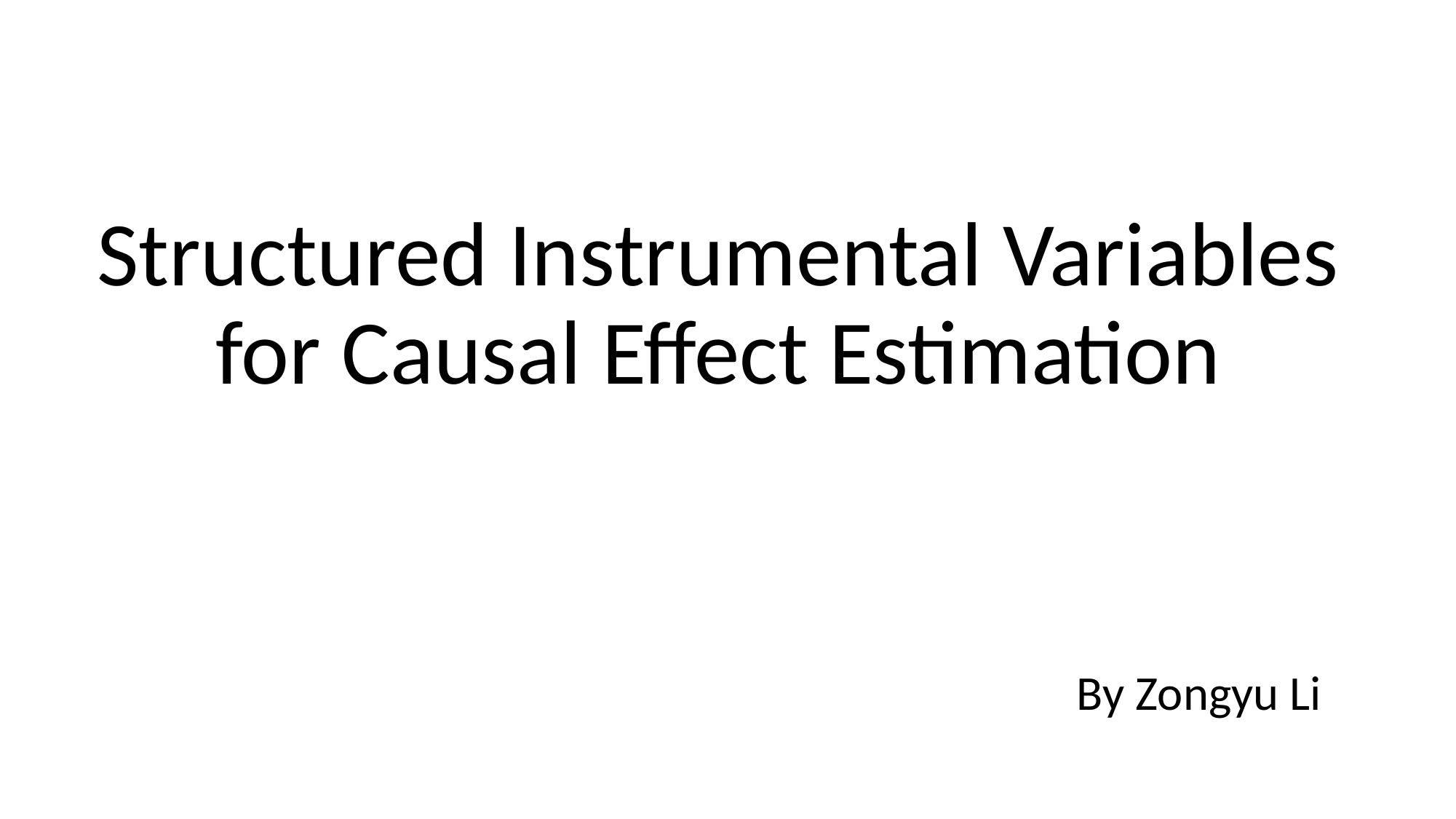

# Structured Instrumental Variables for Causal Effect Estimation
By Zongyu Li